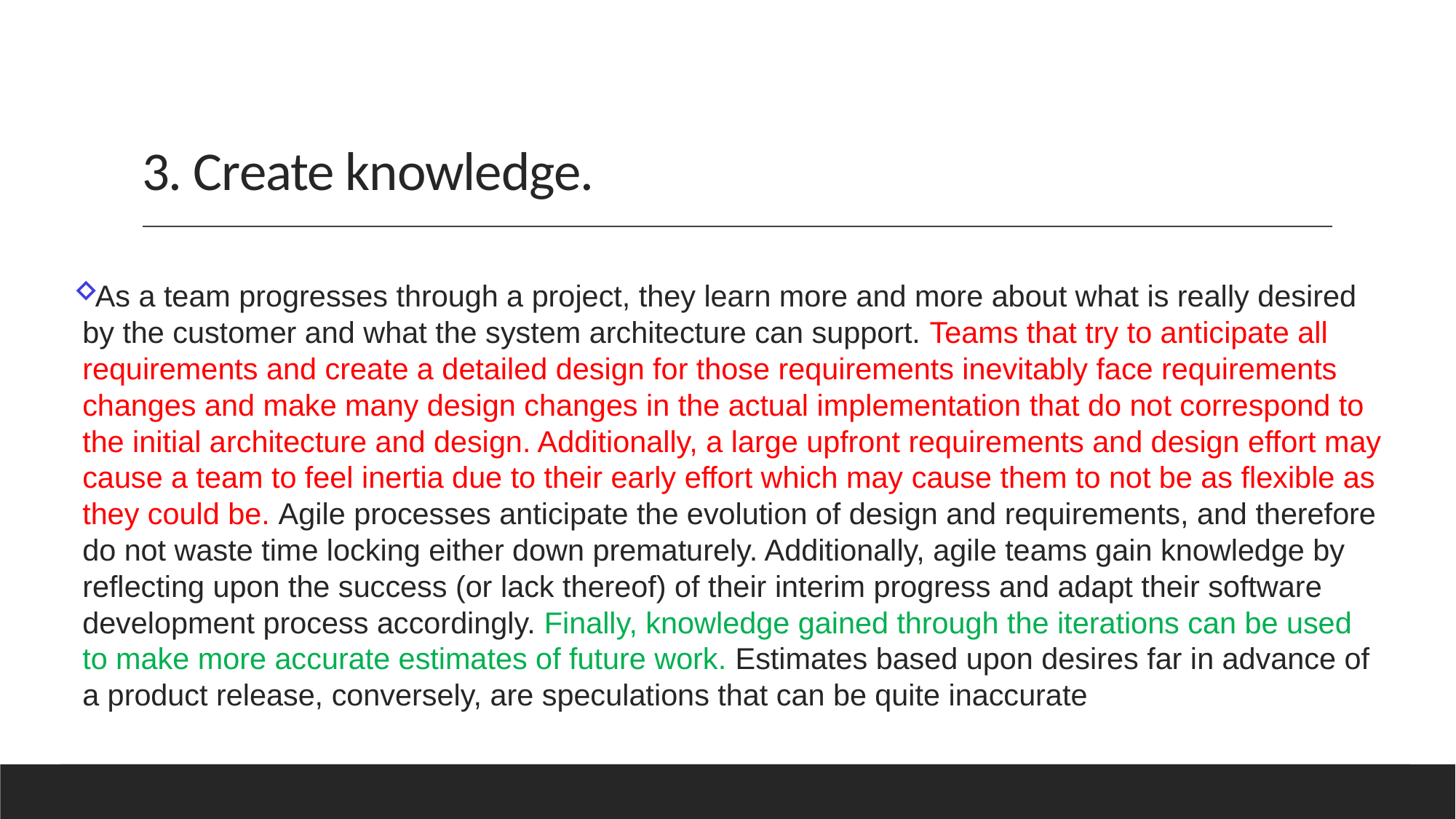

# 3. Create knowledge.
As a team progresses through a project, they learn more and more about what is really desired by the customer and what the system architecture can support. Teams that try to anticipate all requirements and create a detailed design for those requirements inevitably face requirements changes and make many design changes in the actual implementation that do not correspond to the initial architecture and design. Additionally, a large upfront requirements and design effort may cause a team to feel inertia due to their early effort which may cause them to not be as flexible as they could be. Agile processes anticipate the evolution of design and requirements, and therefore do not waste time locking either down prematurely. Additionally, agile teams gain knowledge by reflecting upon the success (or lack thereof) of their interim progress and adapt their software development process accordingly. Finally, knowledge gained through the iterations can be used to make more accurate estimates of future work. Estimates based upon desires far in advance of a product release, conversely, are speculations that can be quite inaccurate

Chapter 4 Requirements Engineering
17